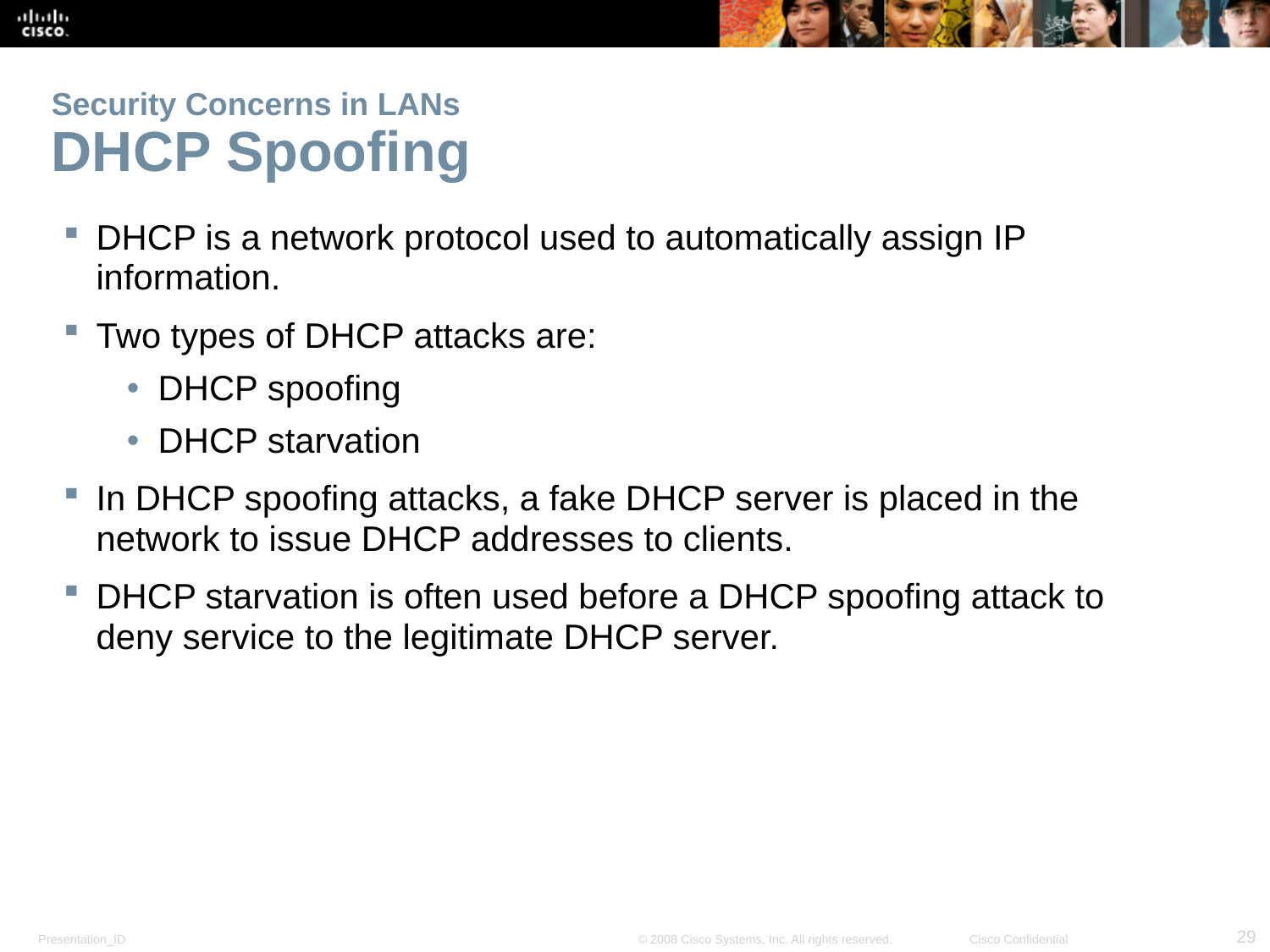

# Security Concerns in LANs DHCP Spoofing

DHCP is a network protocol used to automatically assign IP information.
Two types of DHCP attacks are:
DHCP spoofing
DHCP starvation
In DHCP spoofing attacks, a fake DHCP server is placed in the network to issue DHCP addresses to clients.
DHCP starvation is often used before a DHCP spoofing attack to deny service to the legitimate DHCP server.